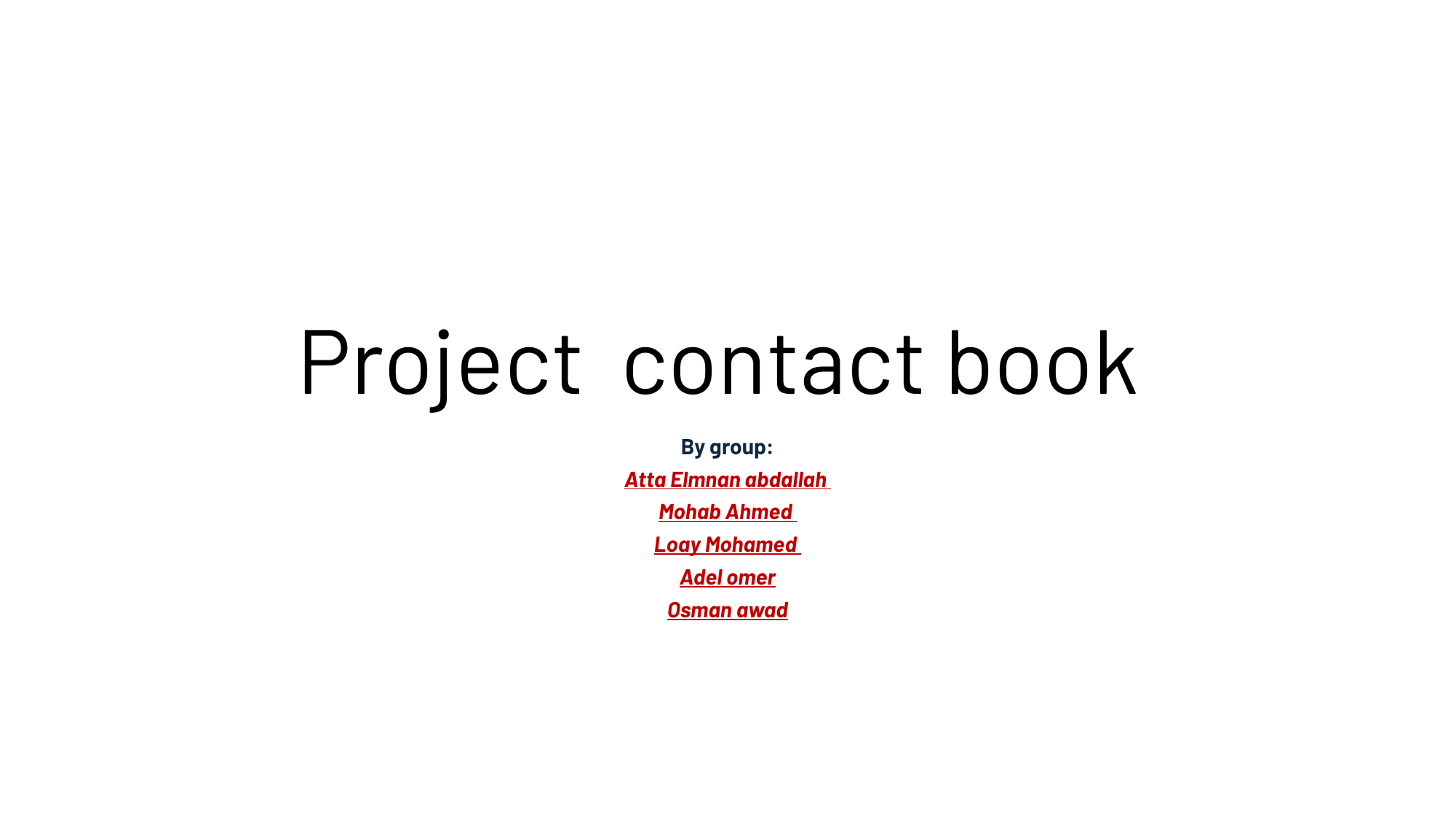

# Project  contact book
By group:
Atta Elmnan abdallah
Mohab Ahmed
Loay Mohamed
Adel omer
Osman awad